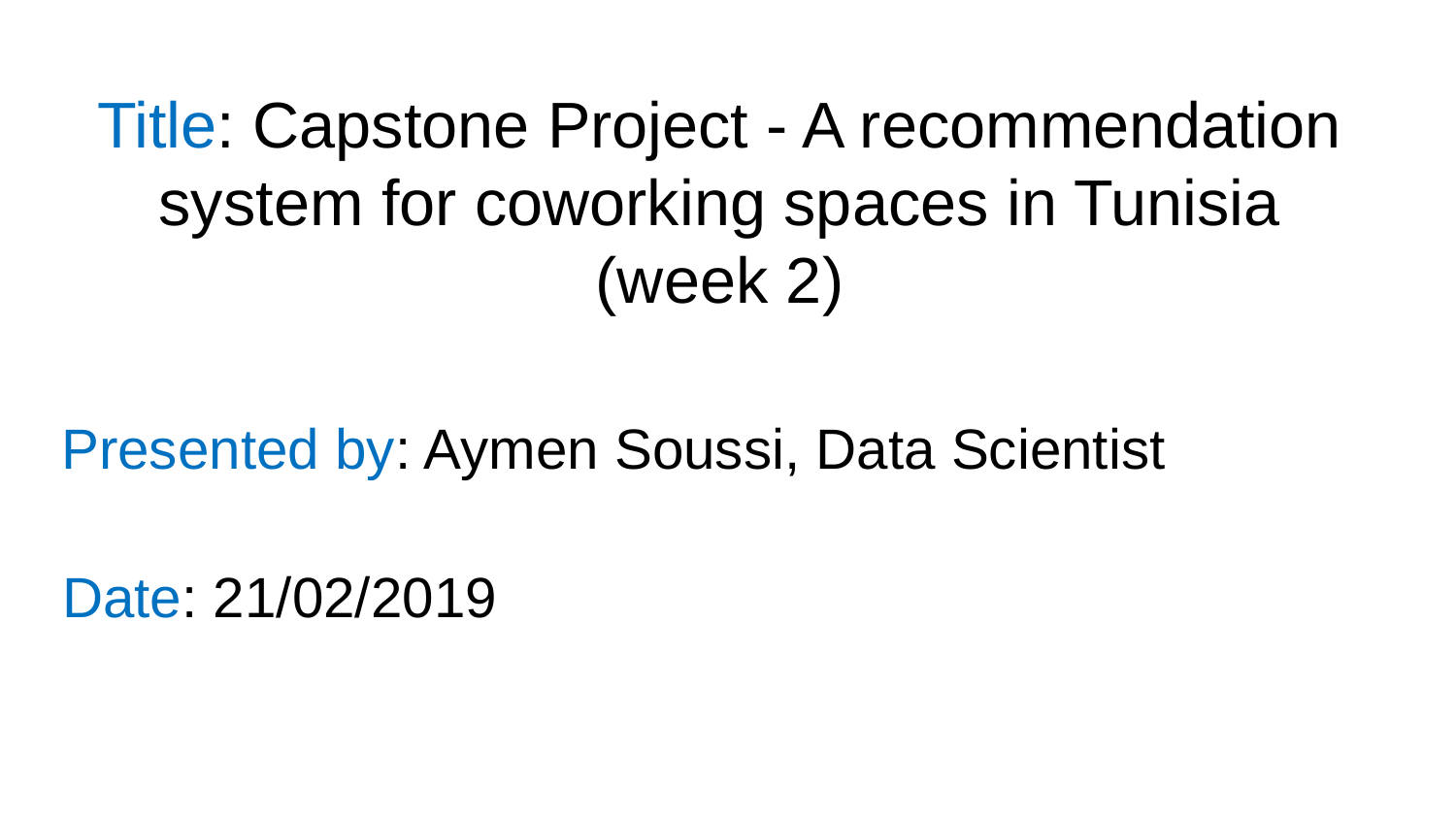

# Title: Capstone Project - A recommendation system for coworking spaces in Tunisia (week 2)
Presented by: Aymen Soussi, Data Scientist
Date: 21/02/2019